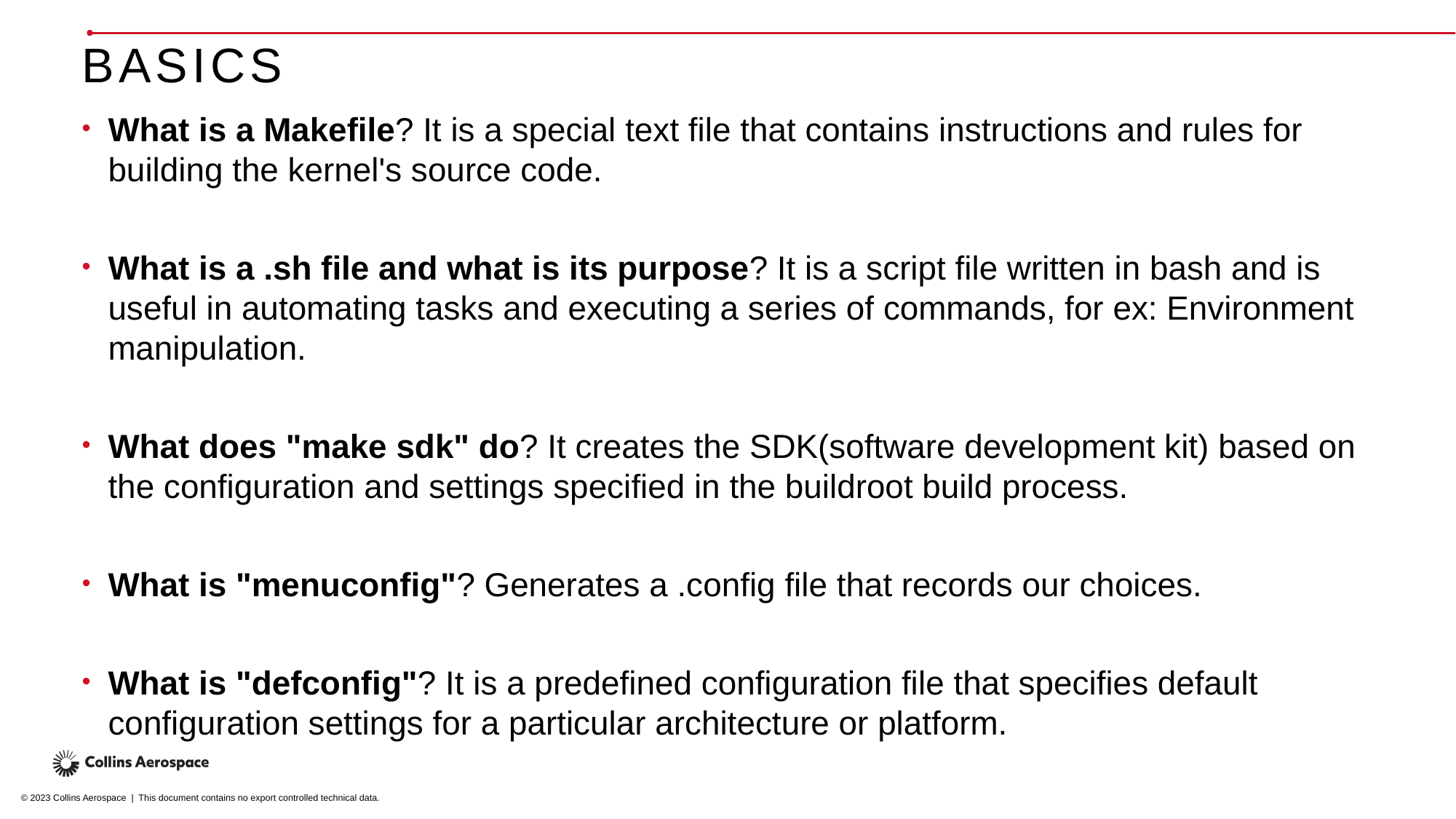

# BASICS
What is a Makefile? It is a special text file that contains instructions and rules for building the kernel's source code.

What is a .sh file and what is its purpose? It is a script file written in bash and is useful in automating tasks and executing a series of commands, for ex: Environment manipulation.

What does "make sdk" do? It creates the SDK(software development kit) based on the configuration and settings specified in the buildroot build process.

What is "menuconfig"? Generates a .config file that records our choices.

What is "defconfig"? It is a predefined configuration file that specifies default configuration settings for a particular architecture or platform.

© 2023 Collins Aerospace  |  This document contains no export controlled technical data.